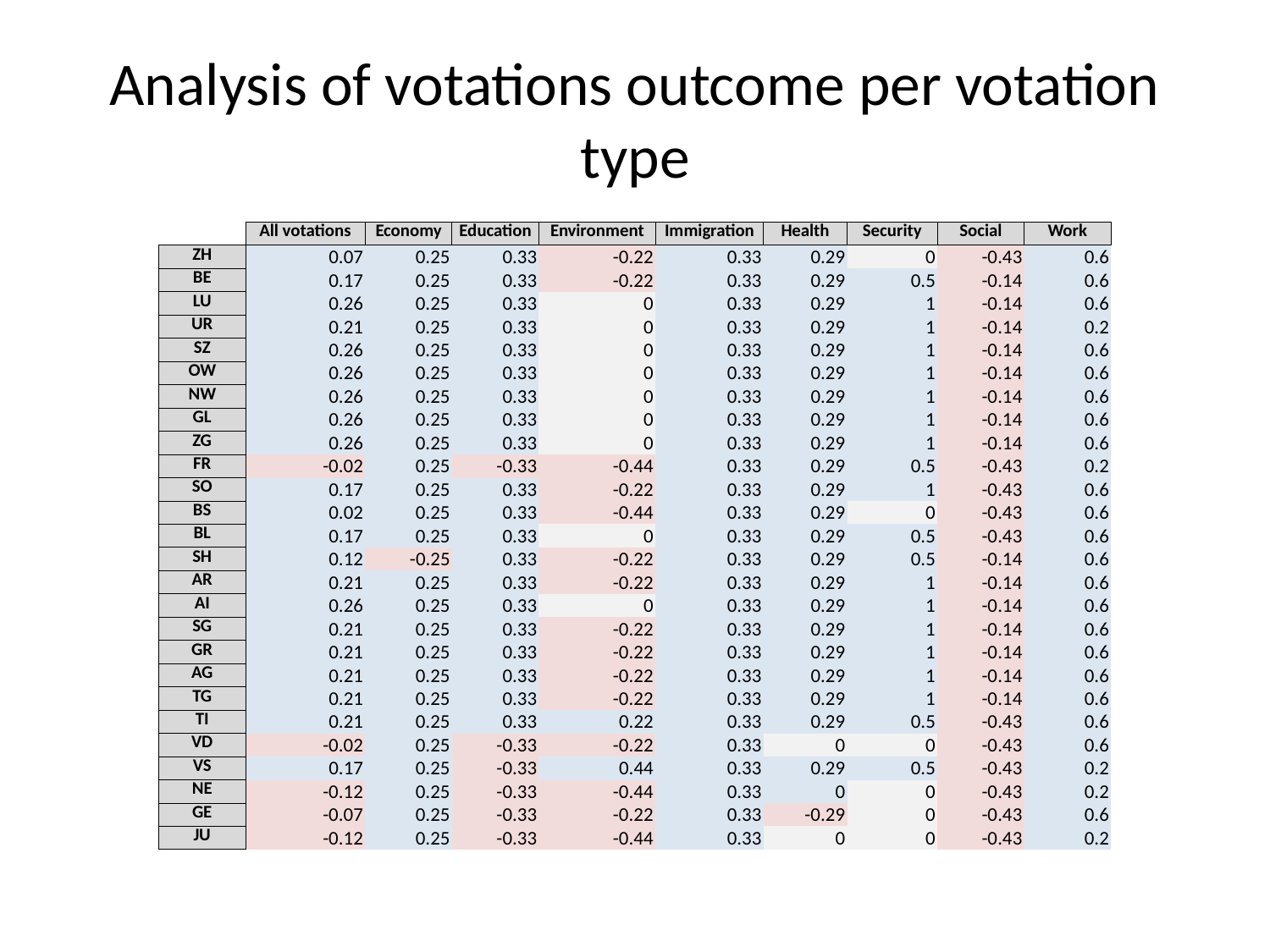

# Analysis of votations outcome per votation type
|  | All votations | Economy | Education | Environment | Immigration | Health | Security | Social | Work |
| --- | --- | --- | --- | --- | --- | --- | --- | --- | --- |
| ZH | 0.07 | 0.25 | 0.33 | -0.22 | 0.33 | 0.29 | 0 | -0.43 | 0.6 |
| BE | 0.17 | 0.25 | 0.33 | -0.22 | 0.33 | 0.29 | 0.5 | -0.14 | 0.6 |
| LU | 0.26 | 0.25 | 0.33 | 0 | 0.33 | 0.29 | 1 | -0.14 | 0.6 |
| UR | 0.21 | 0.25 | 0.33 | 0 | 0.33 | 0.29 | 1 | -0.14 | 0.2 |
| SZ | 0.26 | 0.25 | 0.33 | 0 | 0.33 | 0.29 | 1 | -0.14 | 0.6 |
| OW | 0.26 | 0.25 | 0.33 | 0 | 0.33 | 0.29 | 1 | -0.14 | 0.6 |
| NW | 0.26 | 0.25 | 0.33 | 0 | 0.33 | 0.29 | 1 | -0.14 | 0.6 |
| GL | 0.26 | 0.25 | 0.33 | 0 | 0.33 | 0.29 | 1 | -0.14 | 0.6 |
| ZG | 0.26 | 0.25 | 0.33 | 0 | 0.33 | 0.29 | 1 | -0.14 | 0.6 |
| FR | -0.02 | 0.25 | -0.33 | -0.44 | 0.33 | 0.29 | 0.5 | -0.43 | 0.2 |
| SO | 0.17 | 0.25 | 0.33 | -0.22 | 0.33 | 0.29 | 1 | -0.43 | 0.6 |
| BS | 0.02 | 0.25 | 0.33 | -0.44 | 0.33 | 0.29 | 0 | -0.43 | 0.6 |
| BL | 0.17 | 0.25 | 0.33 | 0 | 0.33 | 0.29 | 0.5 | -0.43 | 0.6 |
| SH | 0.12 | -0.25 | 0.33 | -0.22 | 0.33 | 0.29 | 0.5 | -0.14 | 0.6 |
| AR | 0.21 | 0.25 | 0.33 | -0.22 | 0.33 | 0.29 | 1 | -0.14 | 0.6 |
| AI | 0.26 | 0.25 | 0.33 | 0 | 0.33 | 0.29 | 1 | -0.14 | 0.6 |
| SG | 0.21 | 0.25 | 0.33 | -0.22 | 0.33 | 0.29 | 1 | -0.14 | 0.6 |
| GR | 0.21 | 0.25 | 0.33 | -0.22 | 0.33 | 0.29 | 1 | -0.14 | 0.6 |
| AG | 0.21 | 0.25 | 0.33 | -0.22 | 0.33 | 0.29 | 1 | -0.14 | 0.6 |
| TG | 0.21 | 0.25 | 0.33 | -0.22 | 0.33 | 0.29 | 1 | -0.14 | 0.6 |
| TI | 0.21 | 0.25 | 0.33 | 0.22 | 0.33 | 0.29 | 0.5 | -0.43 | 0.6 |
| VD | -0.02 | 0.25 | -0.33 | -0.22 | 0.33 | 0 | 0 | -0.43 | 0.6 |
| VS | 0.17 | 0.25 | -0.33 | 0.44 | 0.33 | 0.29 | 0.5 | -0.43 | 0.2 |
| NE | -0.12 | 0.25 | -0.33 | -0.44 | 0.33 | 0 | 0 | -0.43 | 0.2 |
| GE | -0.07 | 0.25 | -0.33 | -0.22 | 0.33 | -0.29 | 0 | -0.43 | 0.6 |
| JU | -0.12 | 0.25 | -0.33 | -0.44 | 0.33 | 0 | 0 | -0.43 | 0.2 |